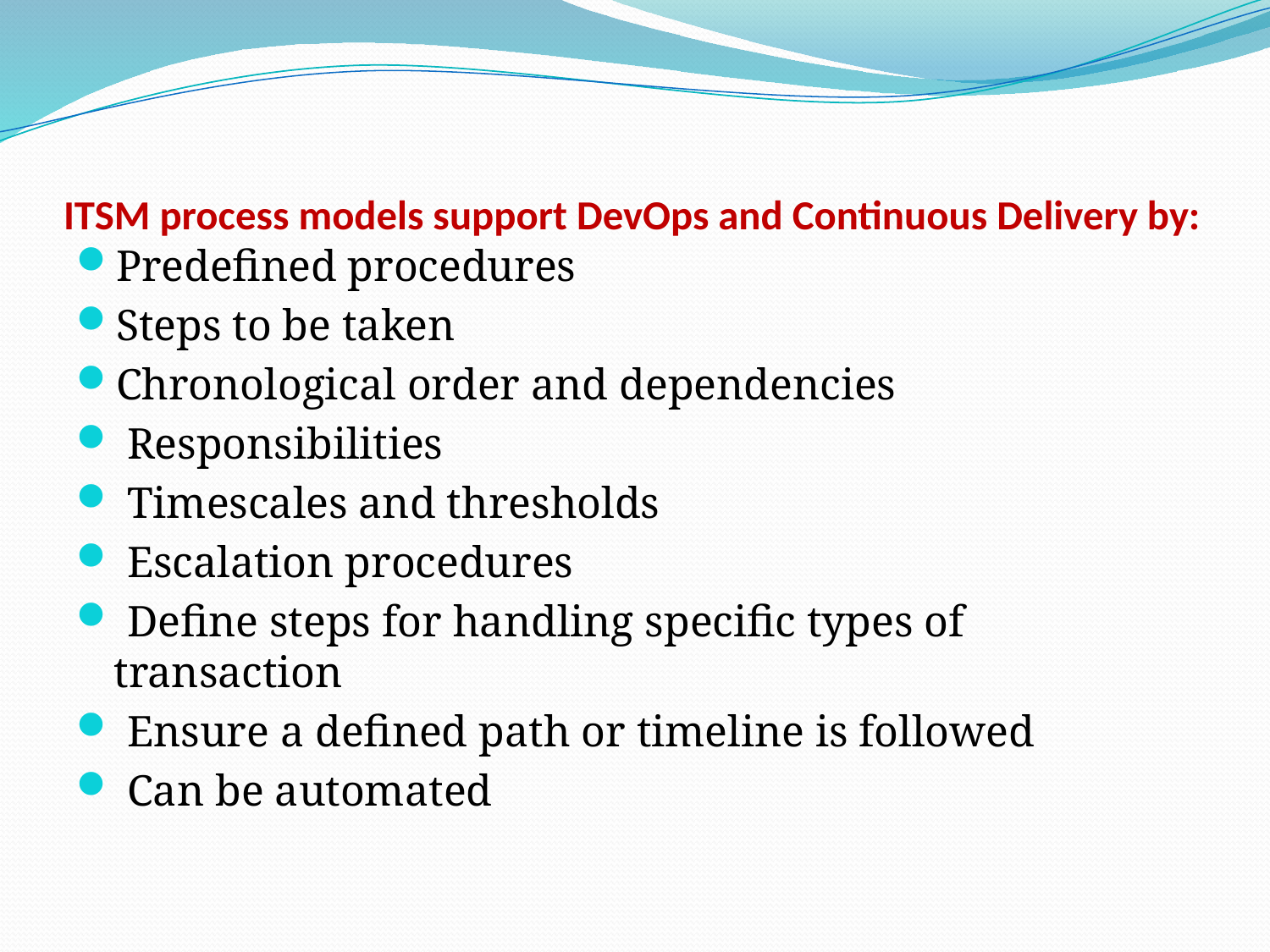

# ITSM process models support DevOps and Continuous Delivery by:
Predefined procedures
Steps to be taken
Chronological order and dependencies
 Responsibilities
 Timescales and thresholds
 Escalation procedures
 Define steps for handling specific types of transaction
 Ensure a defined path or timeline is followed
 Can be automated